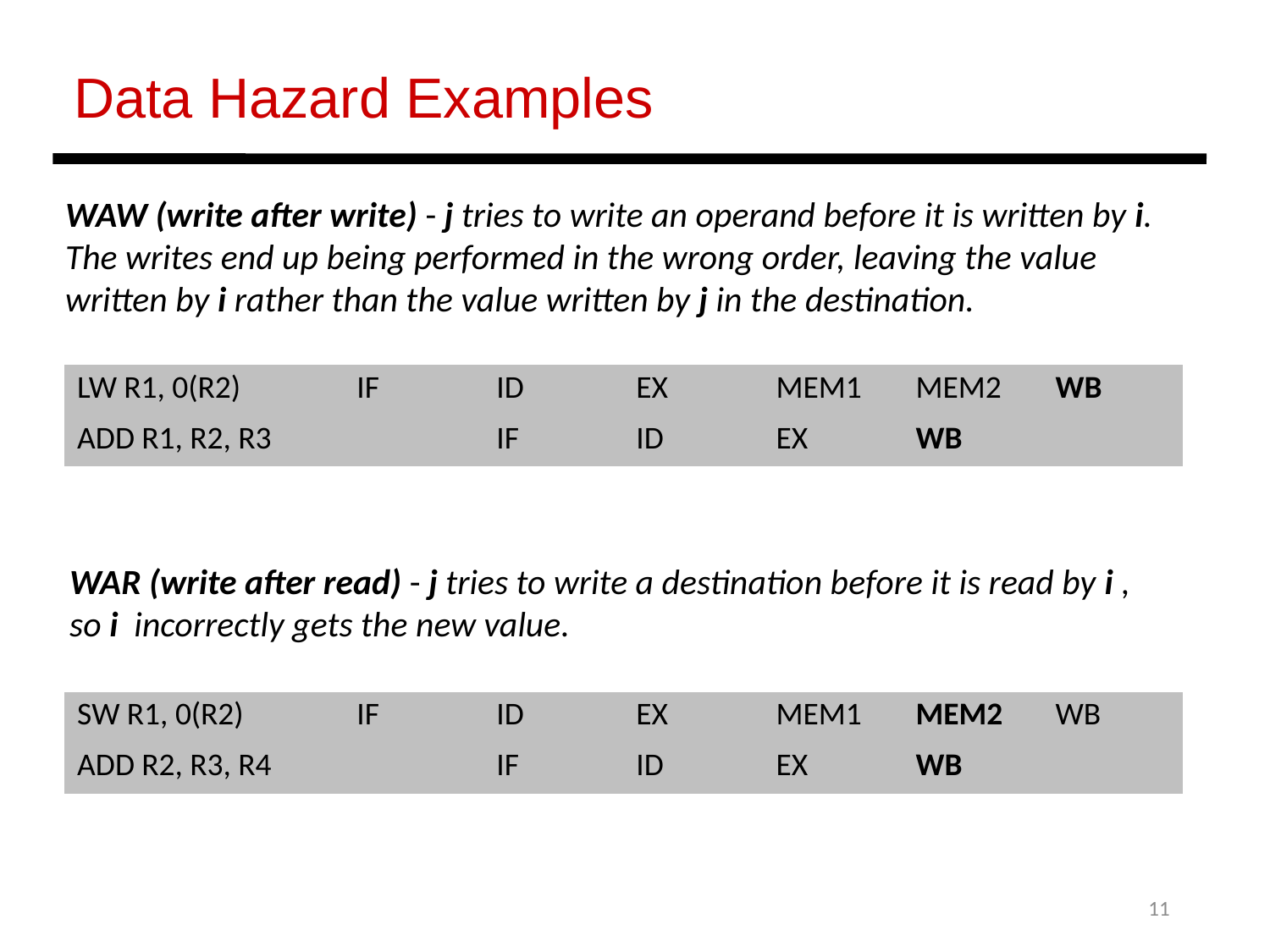

Data Hazard Examples

WAW (write after write) - j tries to write an operand before it is written by i. The writes end up being performed in the wrong order, leaving the value written by i rather than the value written by j in the destination.
| LW R1, 0(R2) | IF | ID | EX | MEM1 | MEM2 | WB |
| --- | --- | --- | --- | --- | --- | --- |
| ADD R1, R2, R3 |  | IF | ID | EX | WB |  |
WAR (write after read) - j tries to write a destination before it is read by i , so i  incorrectly gets the new value.
| SW R1, 0(R2) | IF | ID | EX | MEM1 | MEM2 | WB |
| --- | --- | --- | --- | --- | --- | --- |
| ADD R2, R3, R4 |  | IF | ID | EX | WB |  |
11